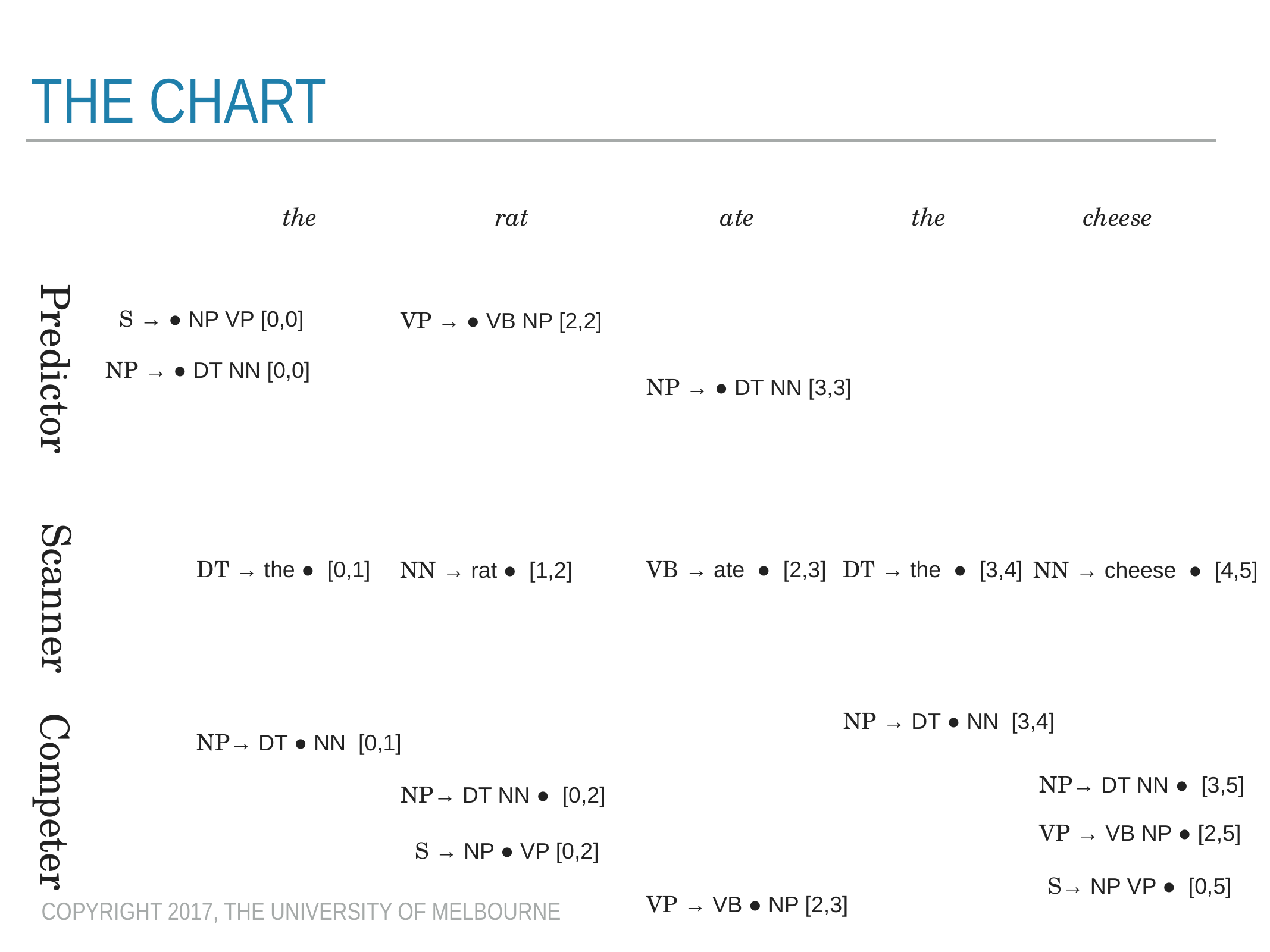

# The Chart
                            the                          rat                            ate                       the                    cheese
Predictor
S → ● NP VP [0,0]
VP → ● VB NP [2,2]
NP → ● DT NN [0,0]
NP → ● DT NN [3,3]
Scanner
DT → the ●  [0,1]
VB → ate  ●  [2,3]
DT → the  ●  [3,4]
NN → rat ●  [1,2]
NN → cheese  ●  [4,5]
NP → DT ● NN  [3,4]
Competer
NP→ DT ● NN  [0,1]
NP→ DT NN ●  [3,5]
NP→ DT NN ●  [0,2]
VP → VB NP ● [2,5]
S → NP ● VP [0,2]
S→ NP VP ●  [0,5]
VP → VB ● NP [2,3]